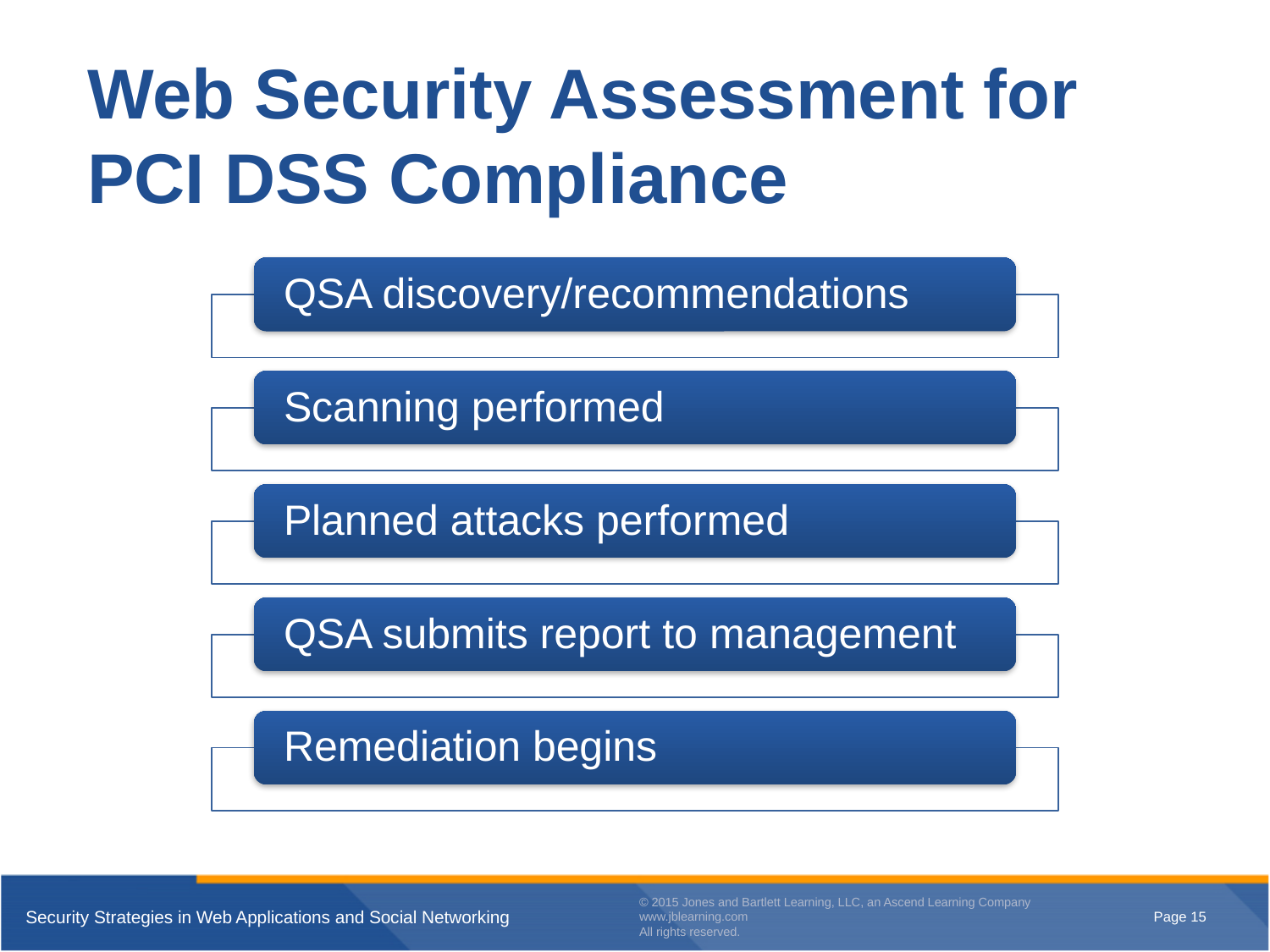

# Web Security Assessment for PCI DSS Compliance
QSA discovery/recommendations
Scanning performed
Planned attacks performed
QSA submits report to management
Remediation begins